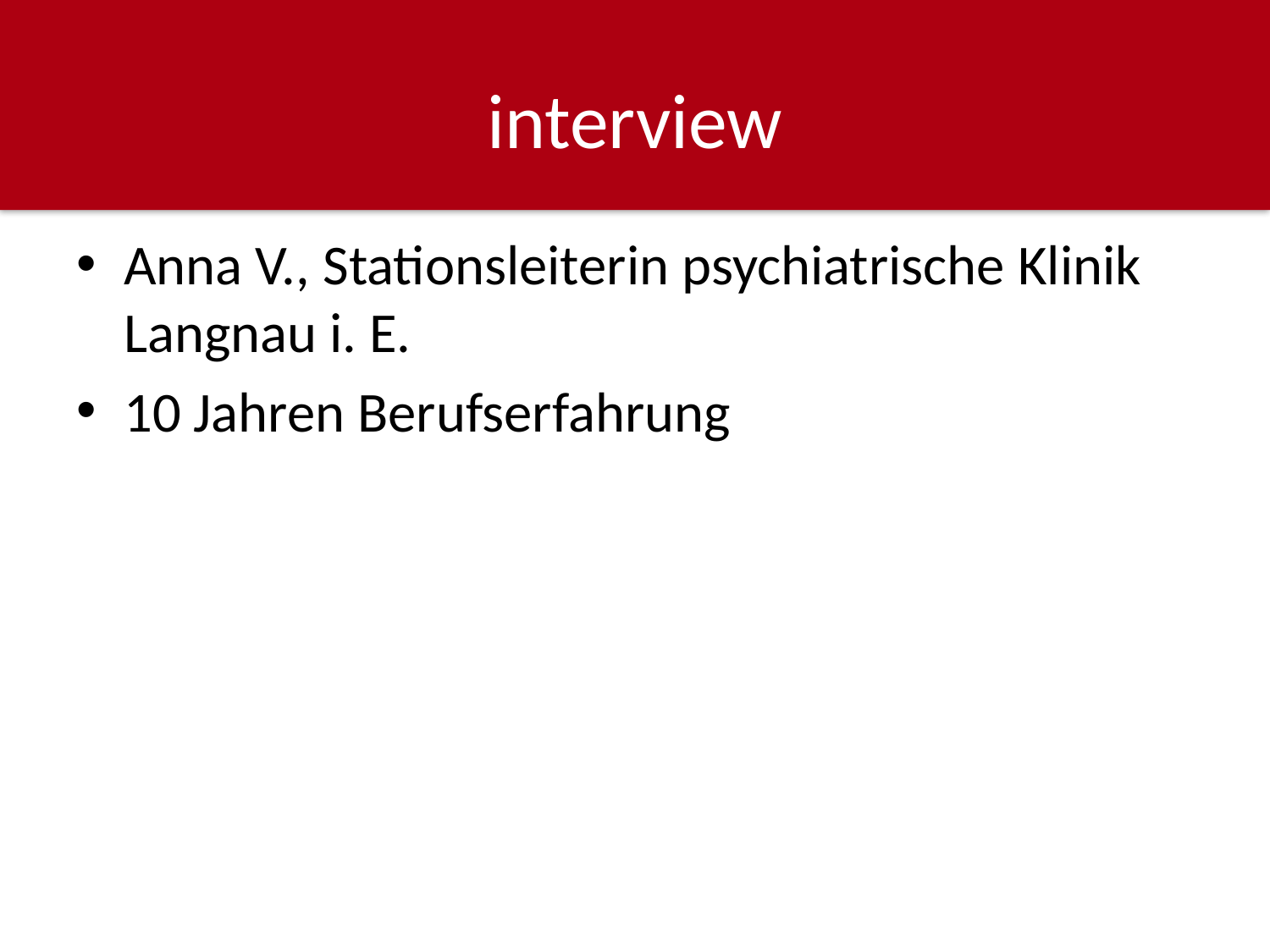

# interview
Anna V., Stationsleiterin psychiatrische Klinik Langnau i. E.
10 Jahren Berufserfahrung